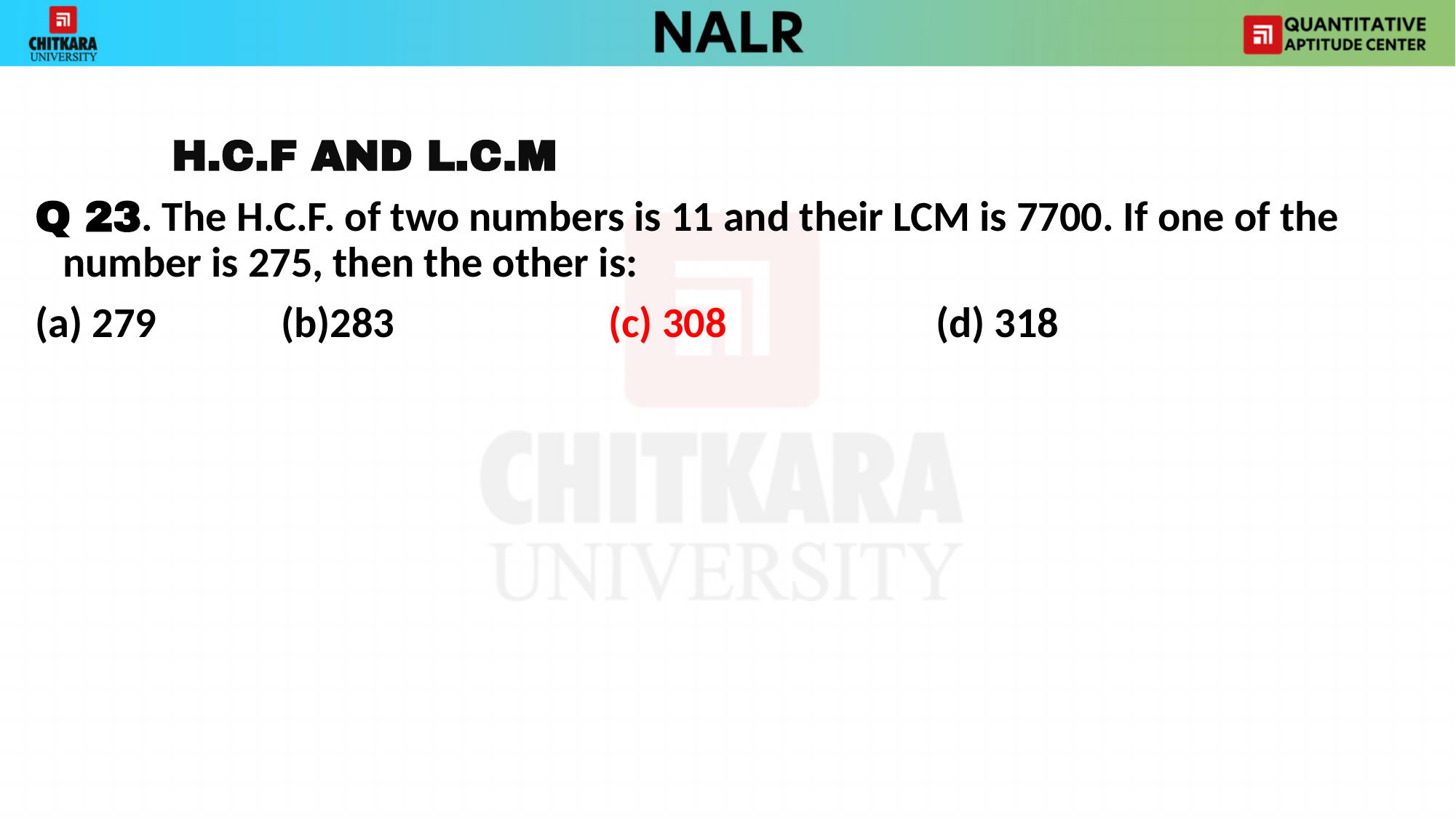

H.C.F AND L.C.M
Q 23. The H.C.F. of two numbers is 11 and their LCM is 7700. If one of the number is 275, then the other is:
(a) 279 		(b)283 		(c) 308 		(d) 318